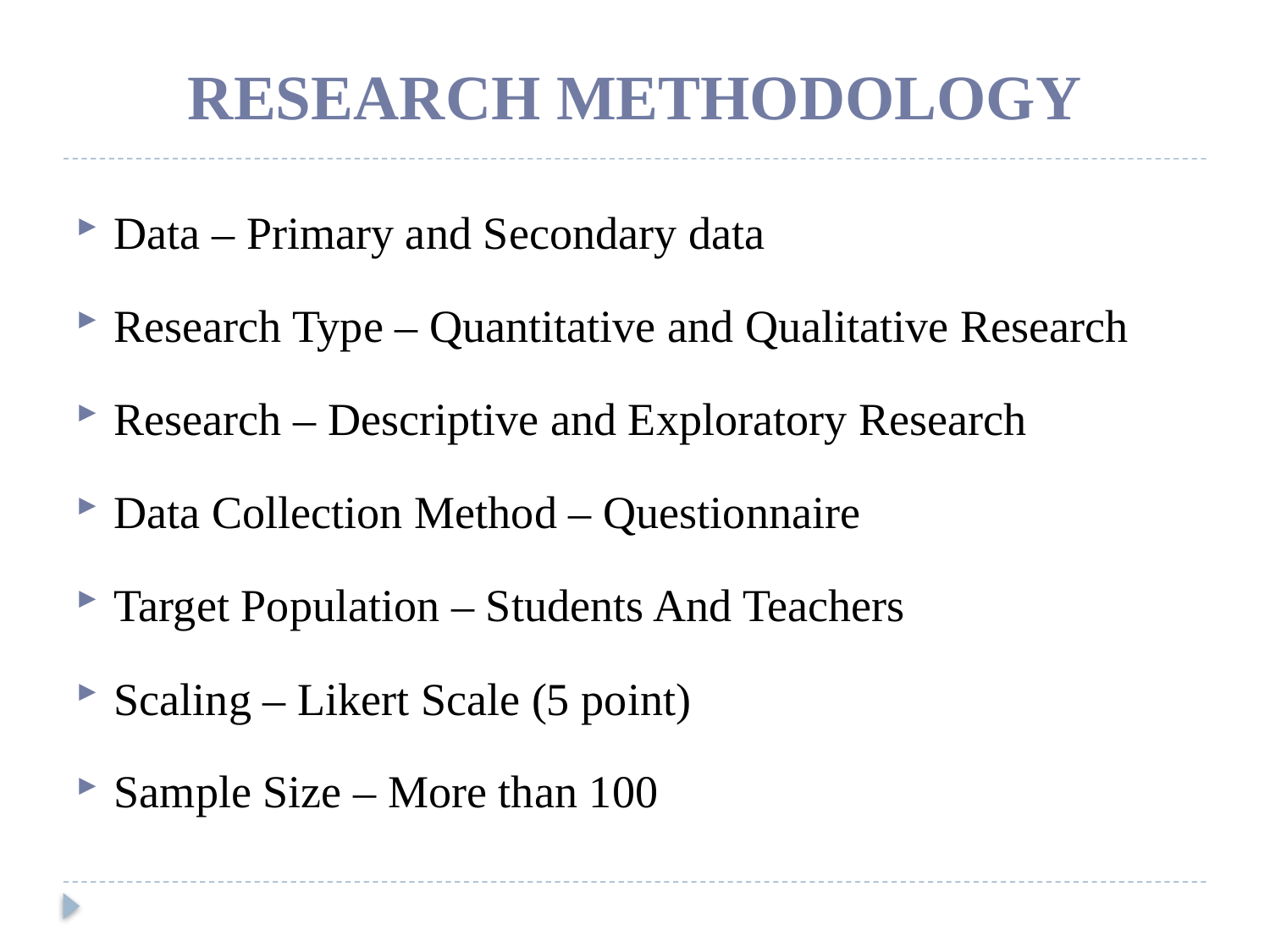

# RESEARCH METHODOLOGY
Data – Primary and Secondary data
Research Type – Quantitative and Qualitative Research
Research – Descriptive and Exploratory Research
Data Collection Method – Questionnaire
Target Population – Students And Teachers
Scaling – Likert Scale (5 point)
Sample Size – More than 100